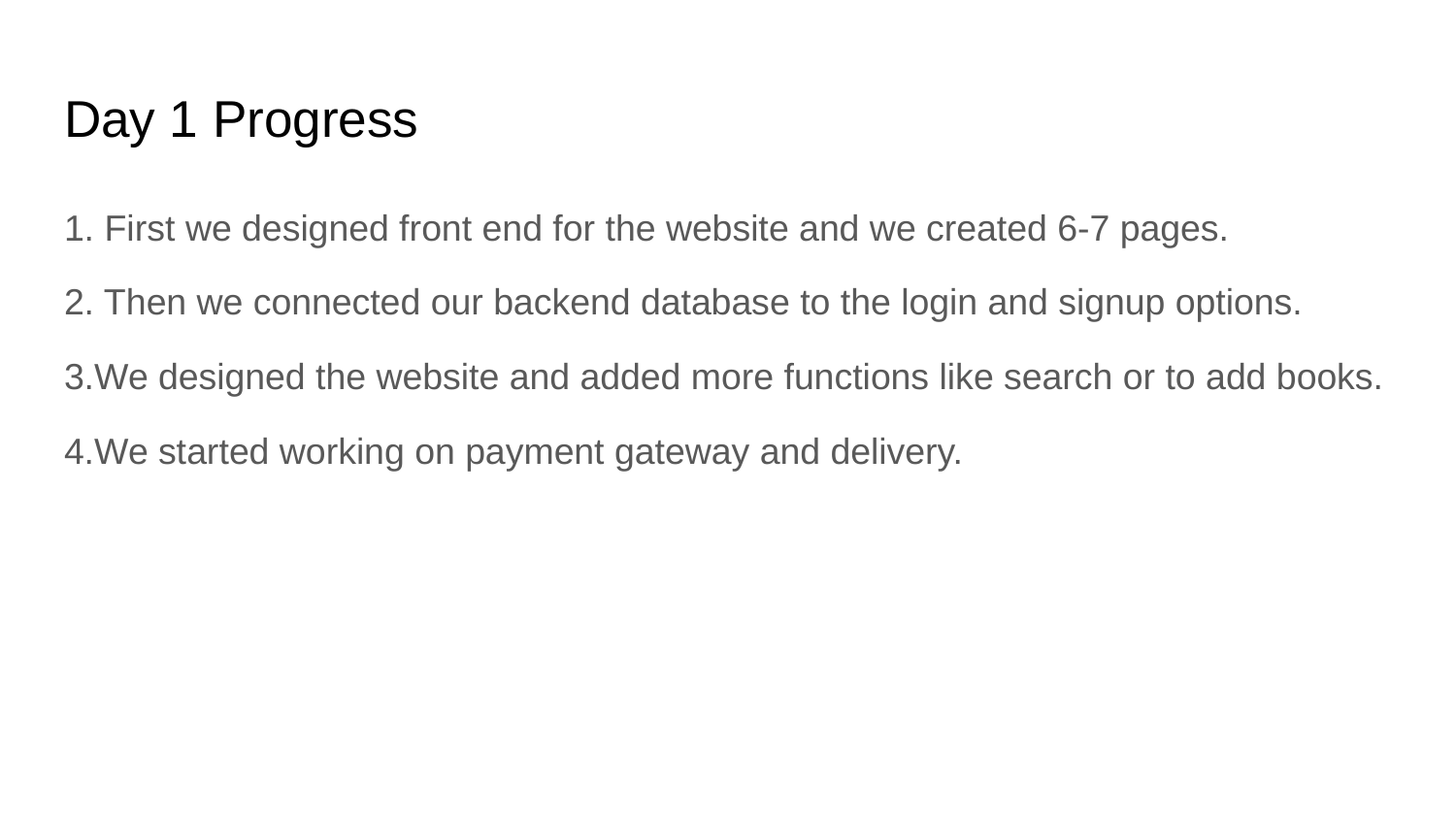

# Day 1 Progress
1. First we designed front end for the website and we created 6-7 pages.
2. Then we connected our backend database to the login and signup options.
3.We designed the website and added more functions like search or to add books.
4.We started working on payment gateway and delivery.